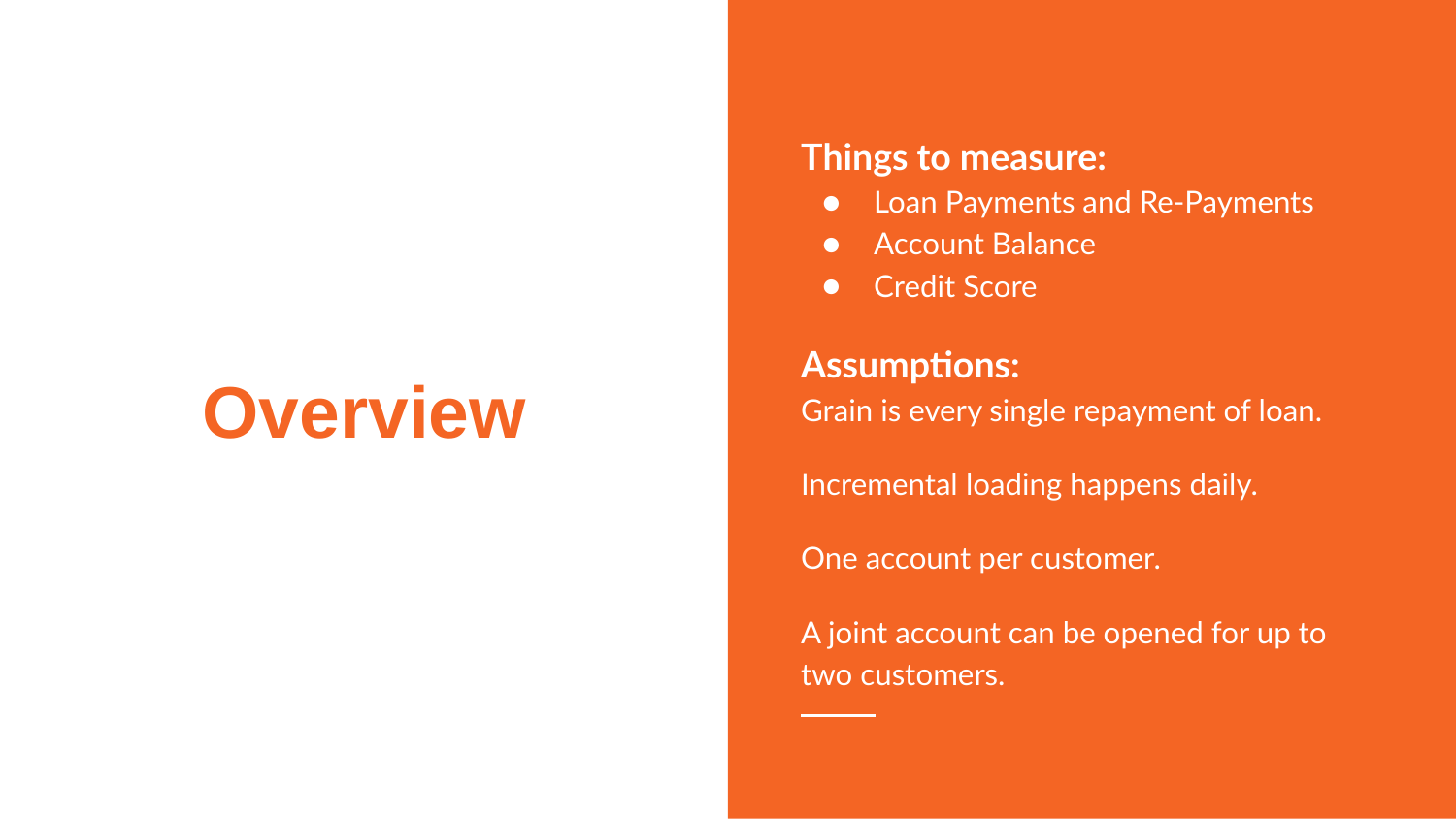

Things to measure:
Loan Payments and Re-Payments
Account Balance
Credit Score
Assumptions:
Grain is every single repayment of loan.
Incremental loading happens daily.
One account per customer.
A joint account can be opened for up to two customers.
# Overview